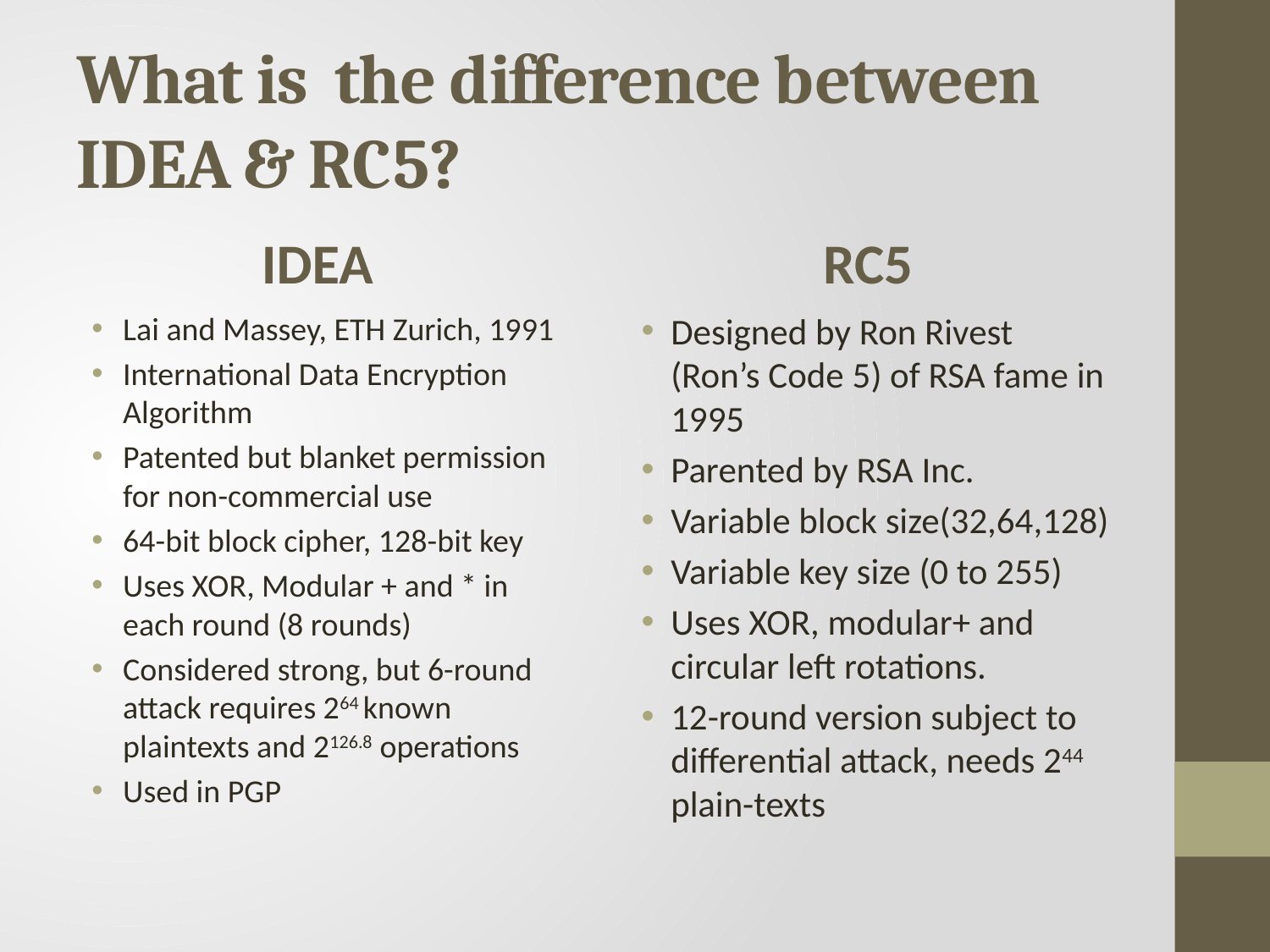

# What is  the difference between IDEA & RC5?
IDEA
RC5
Lai and Massey, ETH Zurich, 1991
International Data Encryption Algorithm
Patented but blanket permission for non-commercial use
64-bit block cipher, 128-bit key
Uses XOR, Modular + and * in each round (8 rounds)
Considered strong, but 6-round attack requires 264 known plaintexts and 2126.8 operations
Used in PGP
Designed by Ron Rivest (Ron’s Code 5) of RSA fame in 1995
Parented by RSA Inc.
Variable block size(32,64,128)
Variable key size (0 to 255)
Uses XOR, modular+ and circular left rotations.
12-round version subject to differential attack, needs 244 plain-texts